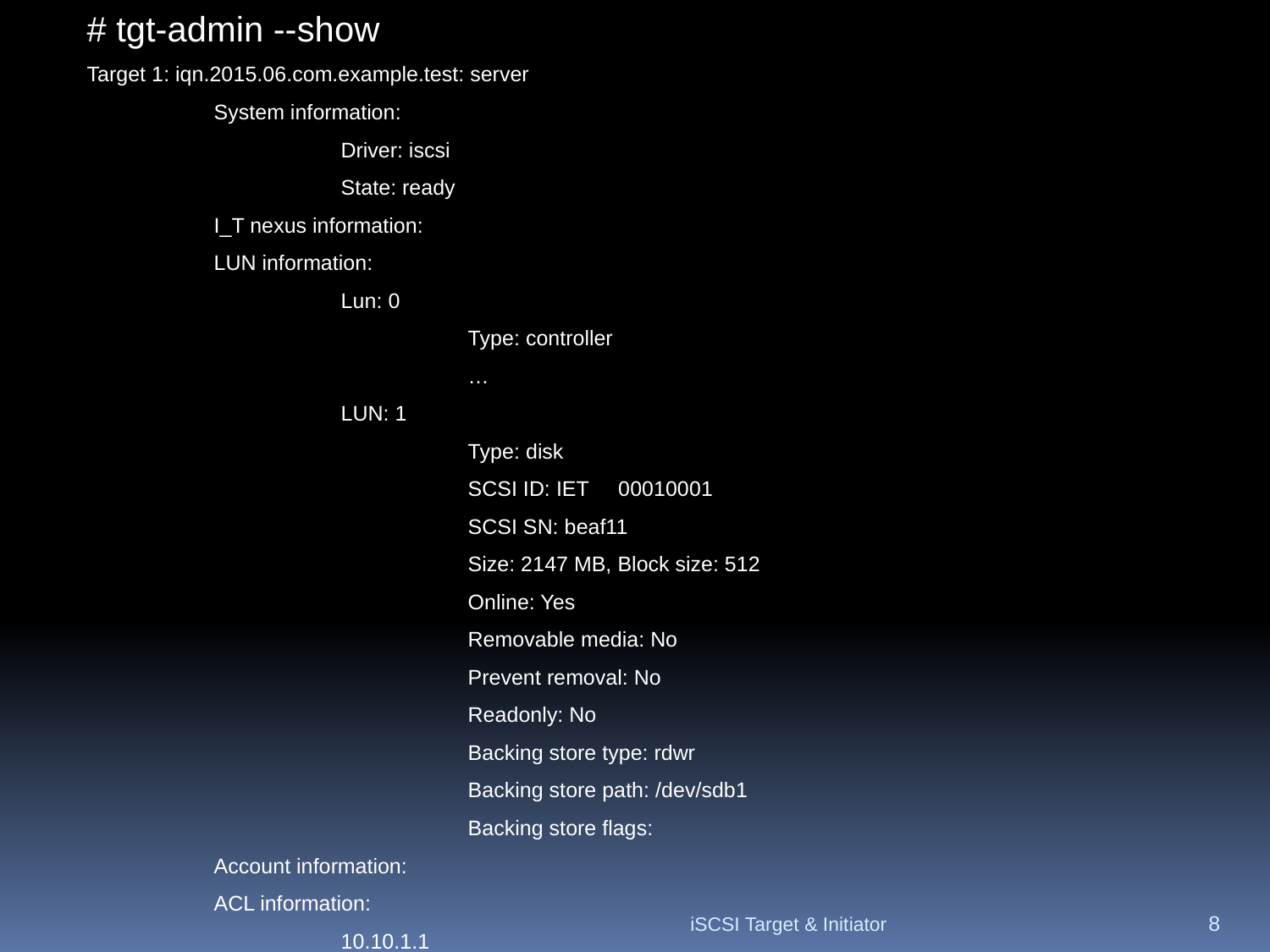

# tgt-admin --show
Target 1: iqn.2015.06.com.example.test: server
	System information:
		Driver: iscsi
		State: ready
	I_T nexus information:
	LUN information:
		Lun: 0
			Type: controller
			…
		LUN: 1
			Type: disk
			SCSI ID: IET     00010001
			SCSI SN: beaf11
			Size: 2147 MB, Block size: 512
			Online: Yes
			Removable media: No
			Prevent removal: No
			Readonly: No
			Backing store type: rdwr
			Backing store path: /dev/sdb1
			Backing store flags:
	Account information:
	ACL information:
		10.10.1.1
iSCSI Target & Initiator
8